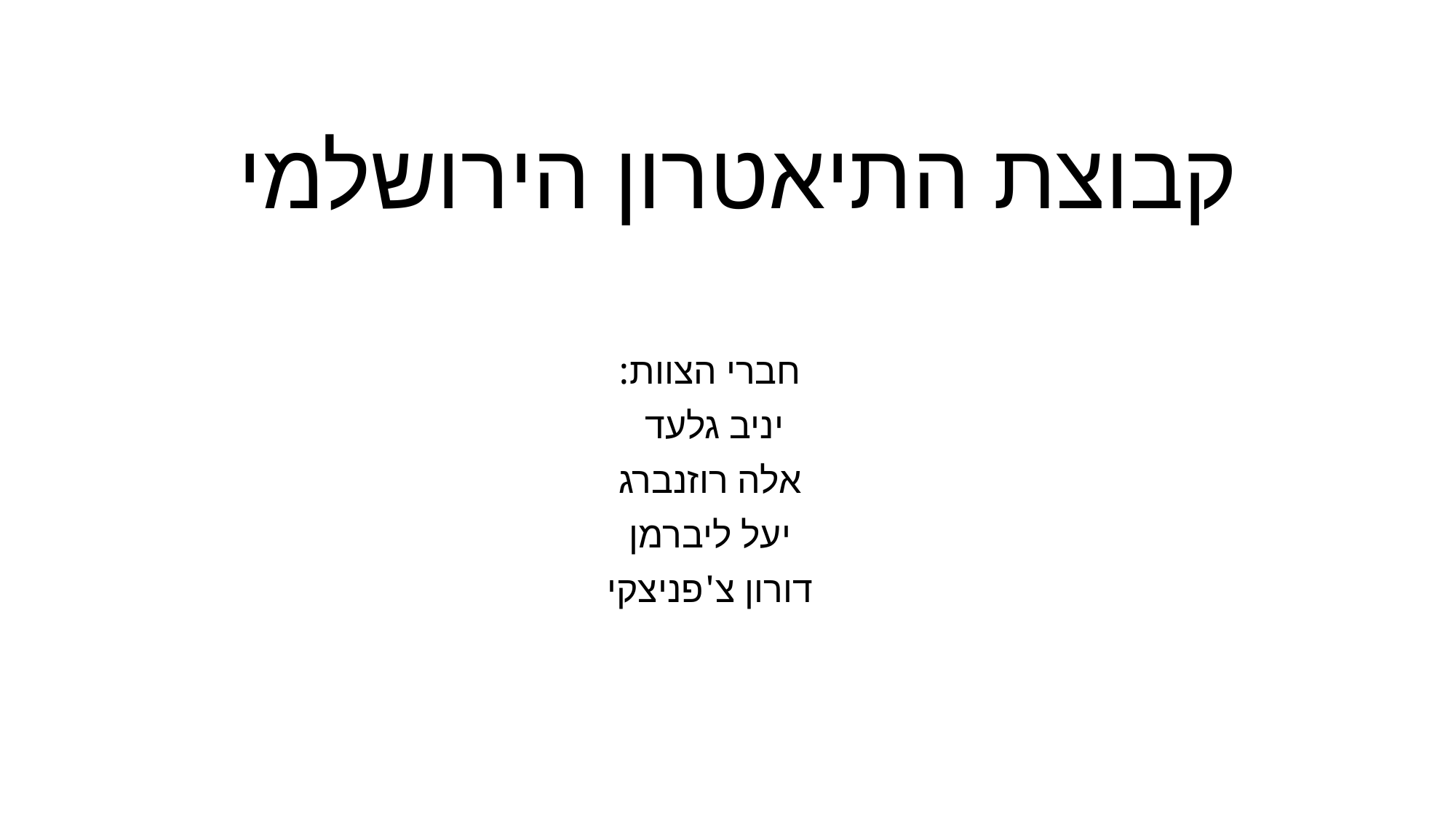

# קבוצת התיאטרון הירושלמי
חברי הצוות:
יניב גלעד
אלה רוזנברג
יעל ליברמן
דורון צ'פניצקי